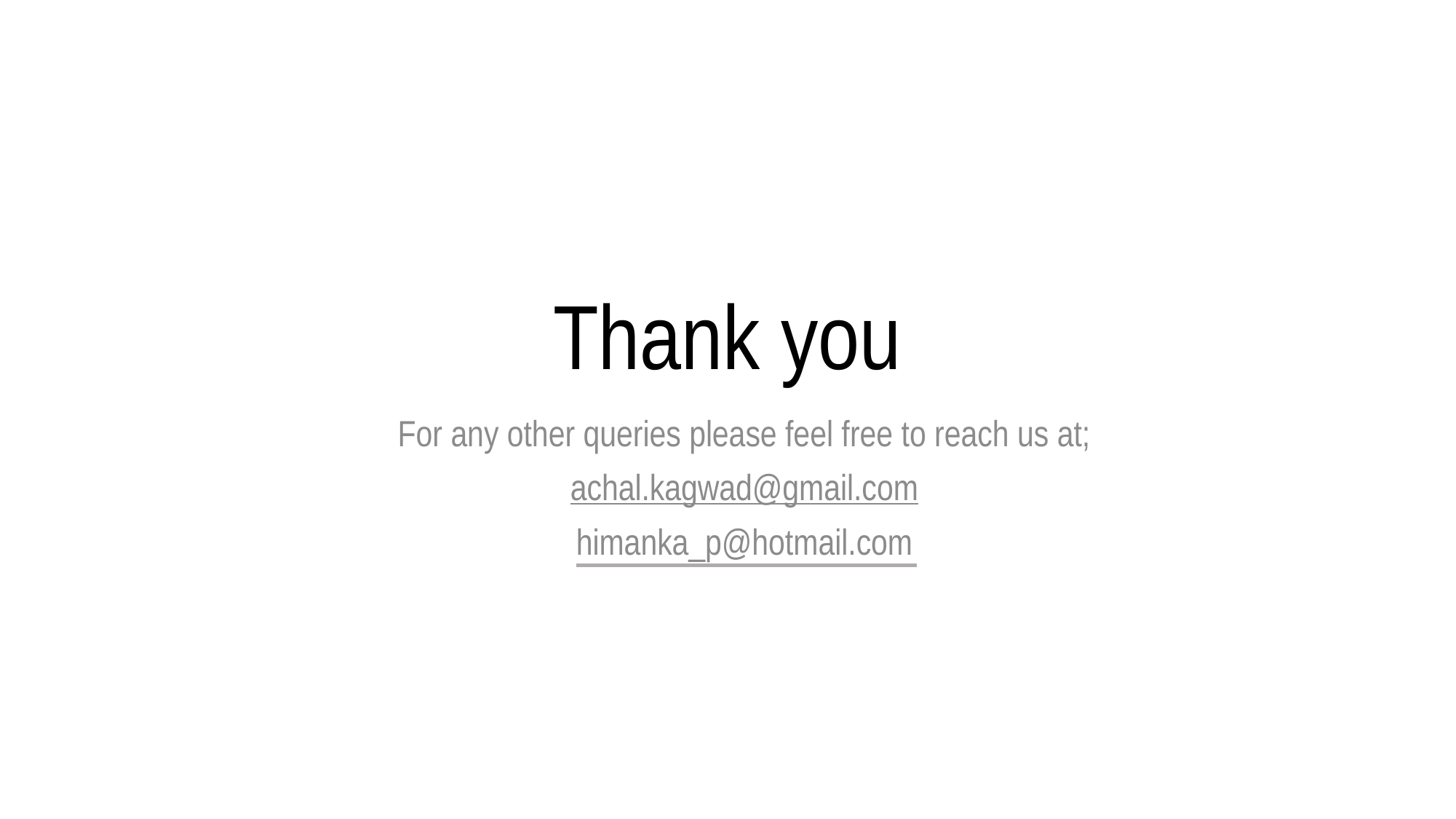

# Thank you
For any other queries please feel free to reach us at;
achal.kagwad@gmail.com
himanka_p@hotmail.com